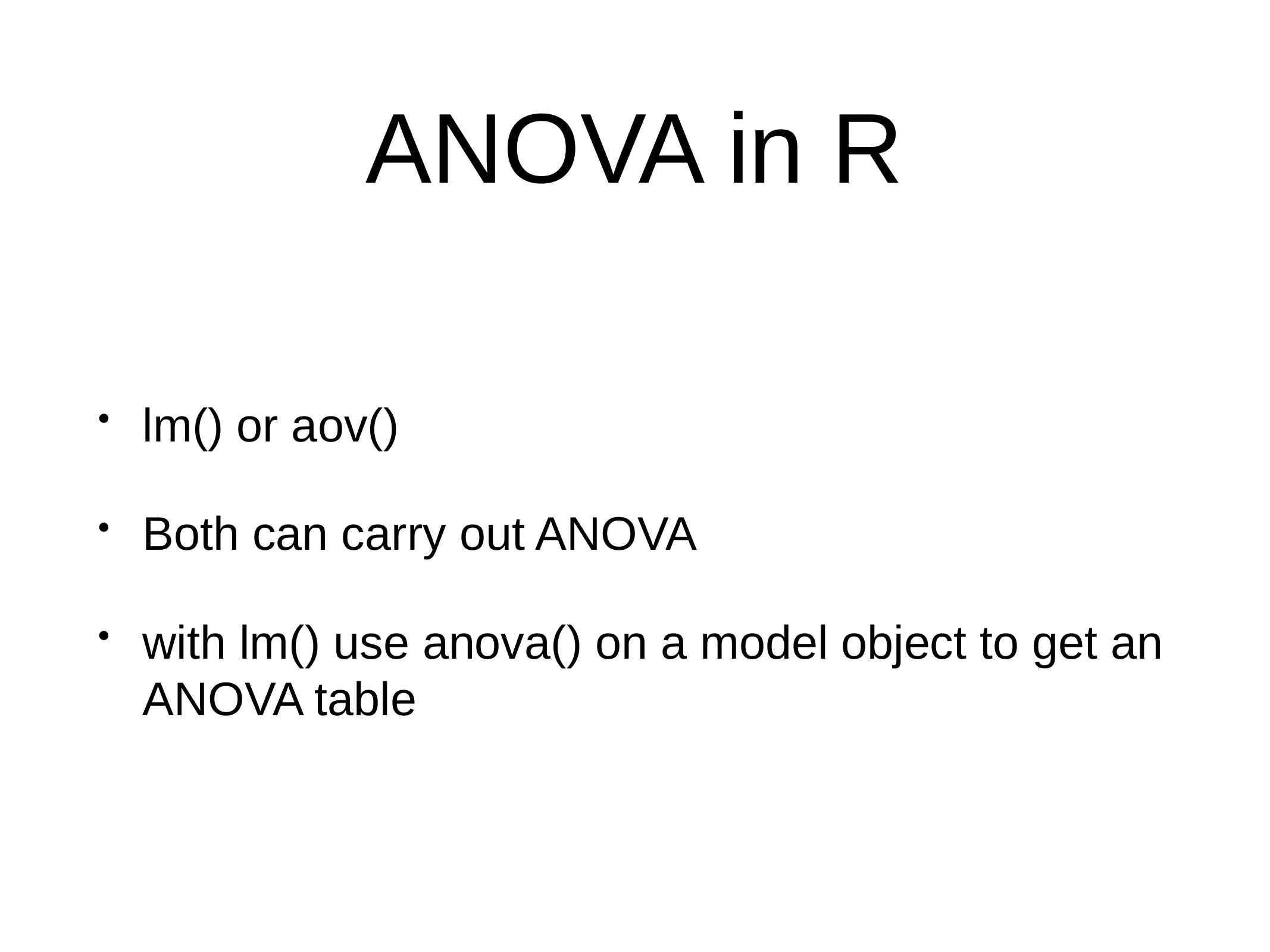

# ANOVA in R
lm() or aov()
Both can carry out ANOVA
with lm() use anova() on a model object to get an ANOVA table